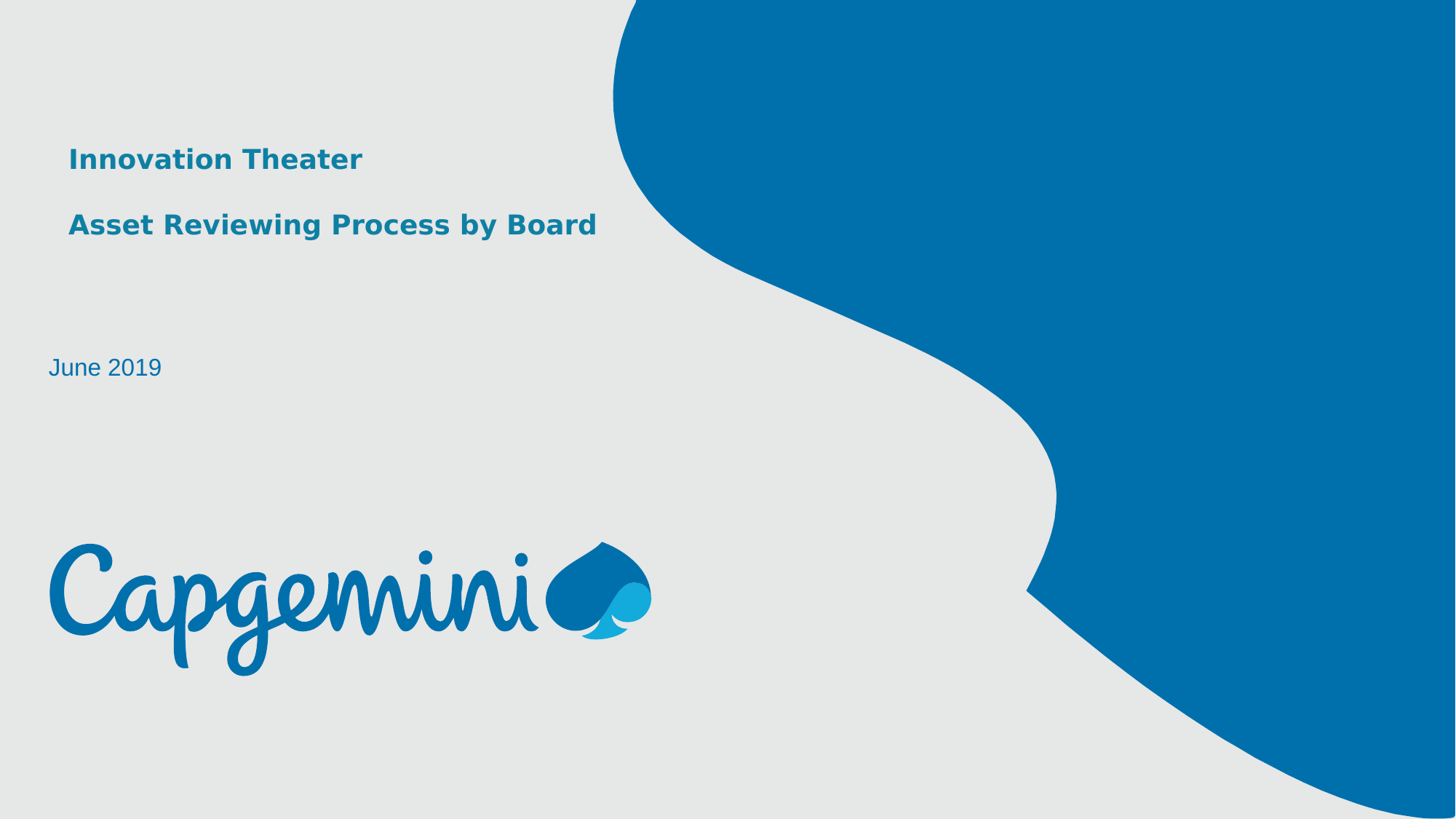

Innovation Theater

Asset Reviewing Process by Board
June 2019